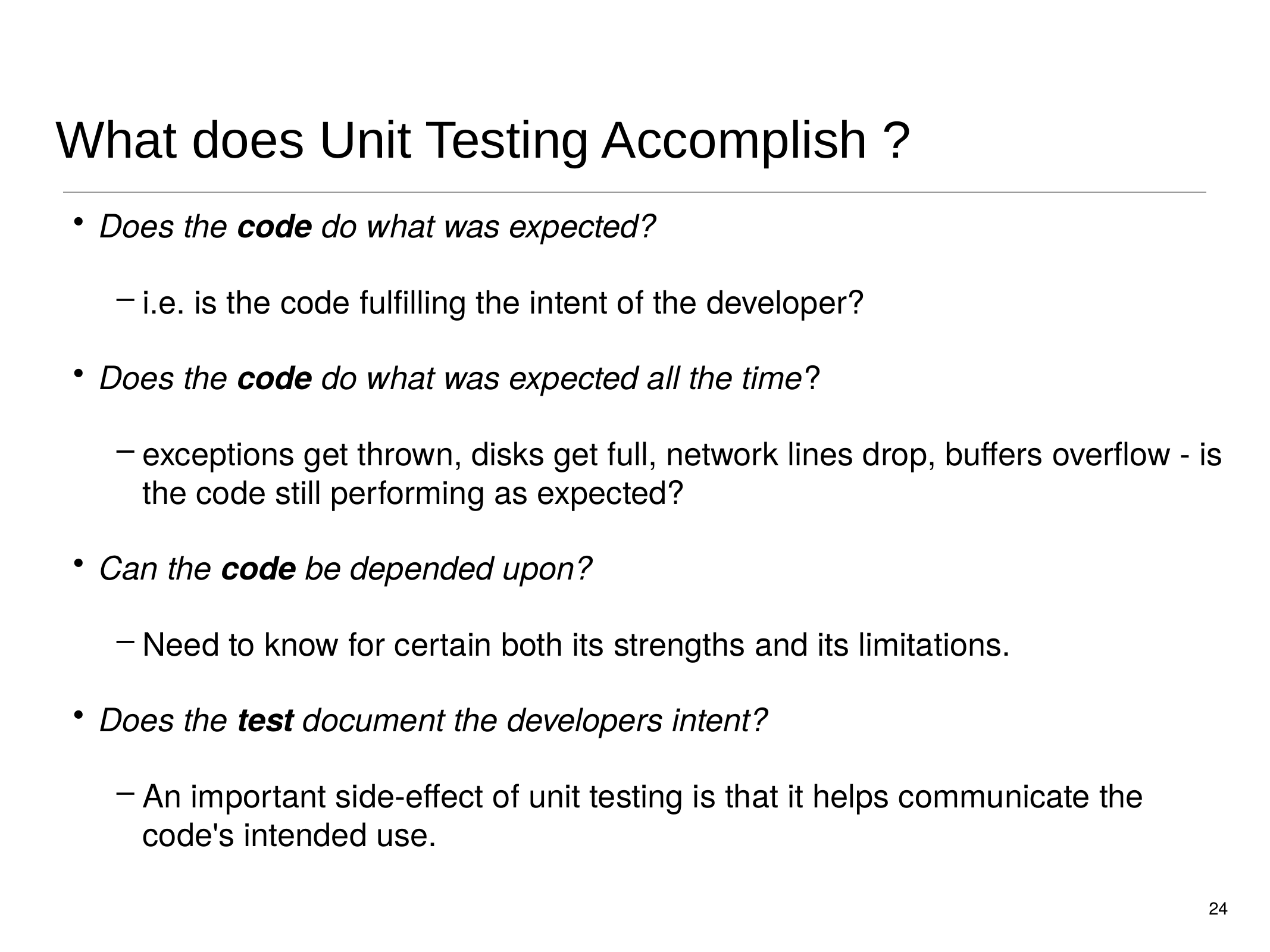

# What does Unit Testing Accomplish ?
Does the code do what was expected?
i.e. is the code fulfilling the intent of the developer?
Does the code do what was expected all the time?
exceptions get thrown, disks get full, network lines drop, buffers overflow - is the code still performing as expected?
Can the code be depended upon?
Need to know for certain both its strengths and its limitations.
Does the test document the developers intent?
An important side-effect of unit testing is that it helps communicate the code's intended use.
24